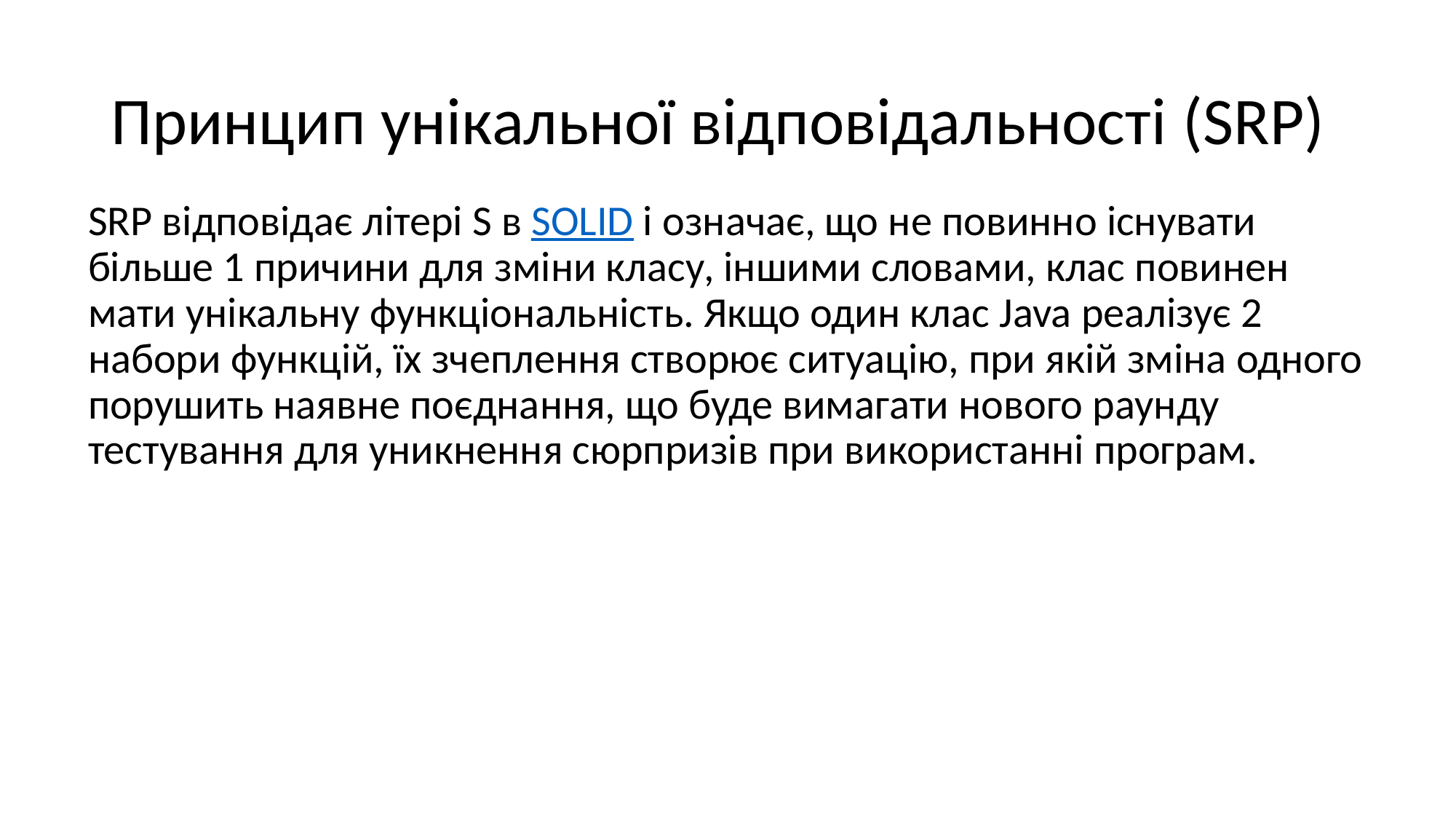

# Принцип унікальної відповідальності (SRP)
SRP відповідає літері S в SOLID і означає, що не повинно існувати більше 1 причини для зміни класу, іншими словами, клас повинен мати унікальну функціональність. Якщо один клас Java реалізує 2 набори функцій, їх зчеплення створює ситуацію, при якій зміна одного порушить наявне поєднання, що буде вимагати нового раунду тестування для уникнення сюрпризів при використанні програм.